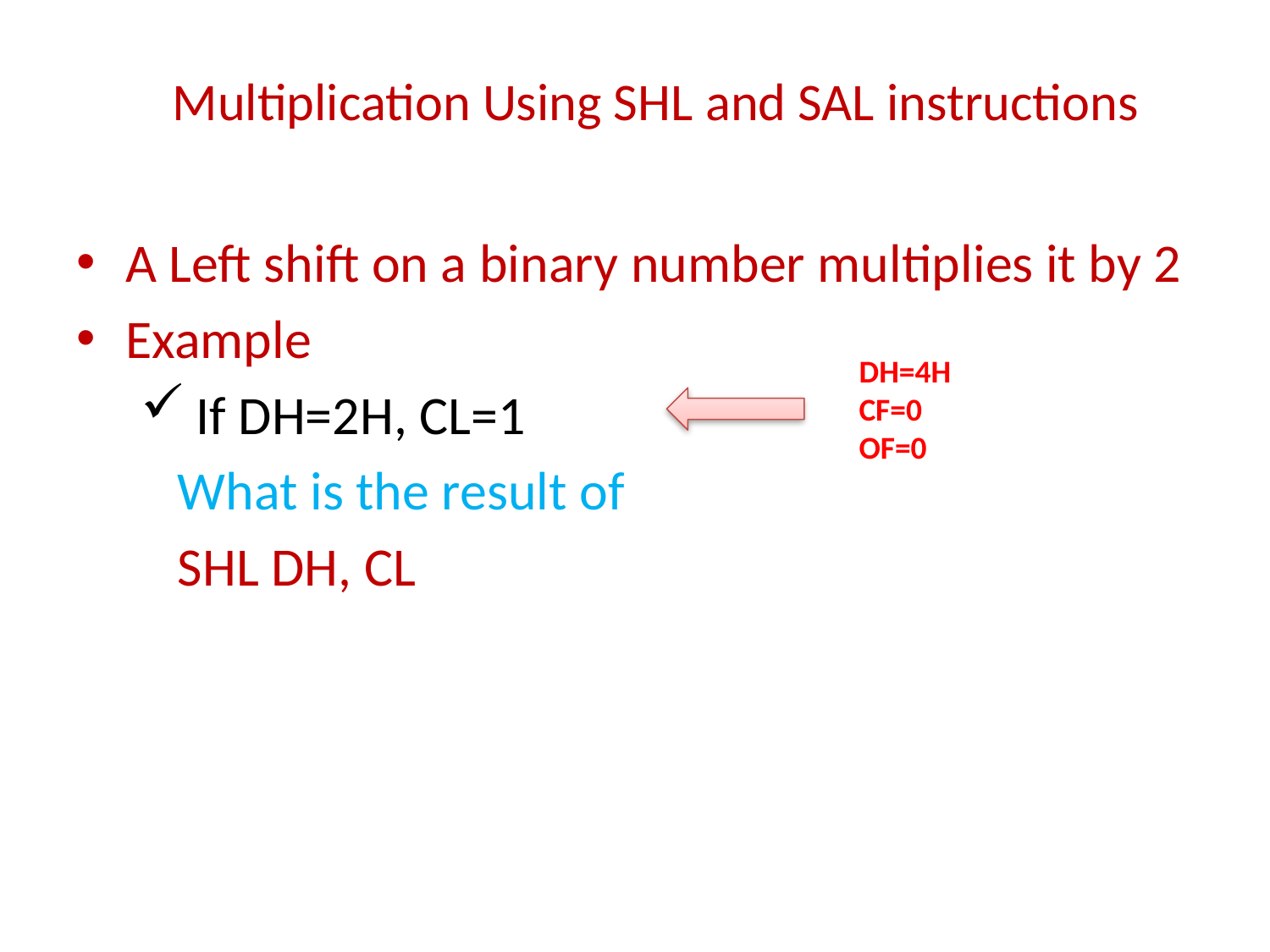

# Multiplication Using SHL and SAL instructions
A Left shift on a binary number multiplies it by 2
Example
 If DH=2H, CL=1
   What is the result of
   SHL DH, CL

DH=4H
CF=0
OF=0